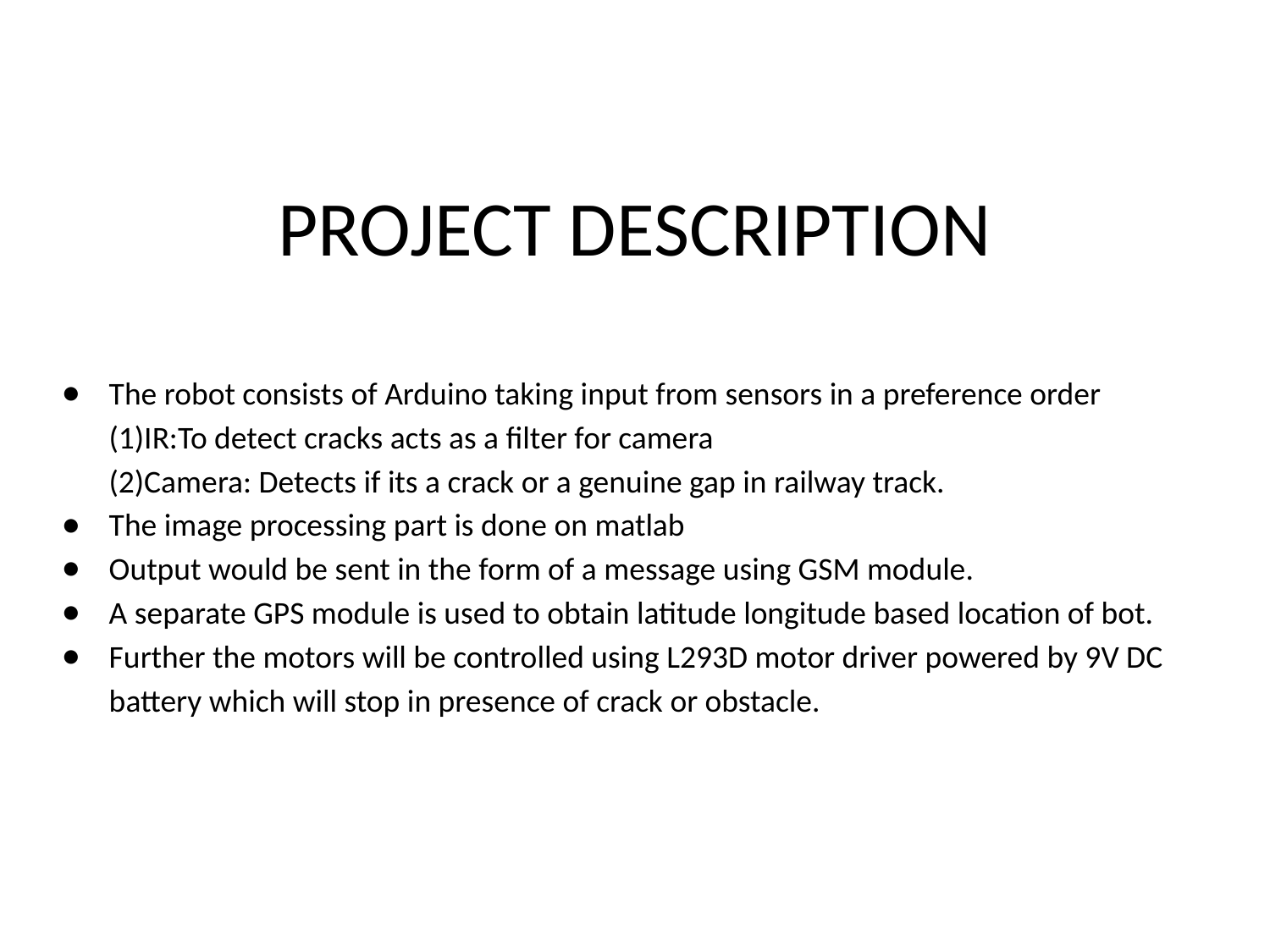

# PROJECT DESCRIPTION

The robot consists of Arduino taking input from sensors in a preference order (1)IR:To detect cracks acts as a filter for camera
(2)Camera: Detects if its a crack or a genuine gap in railway track.
The image processing part is done on matlab
Output would be sent in the form of a message using GSM module.
A separate GPS module is used to obtain latitude longitude based location of bot.
Further the motors will be controlled using L293D motor driver powered by 9V DC battery which will stop in presence of crack or obstacle.